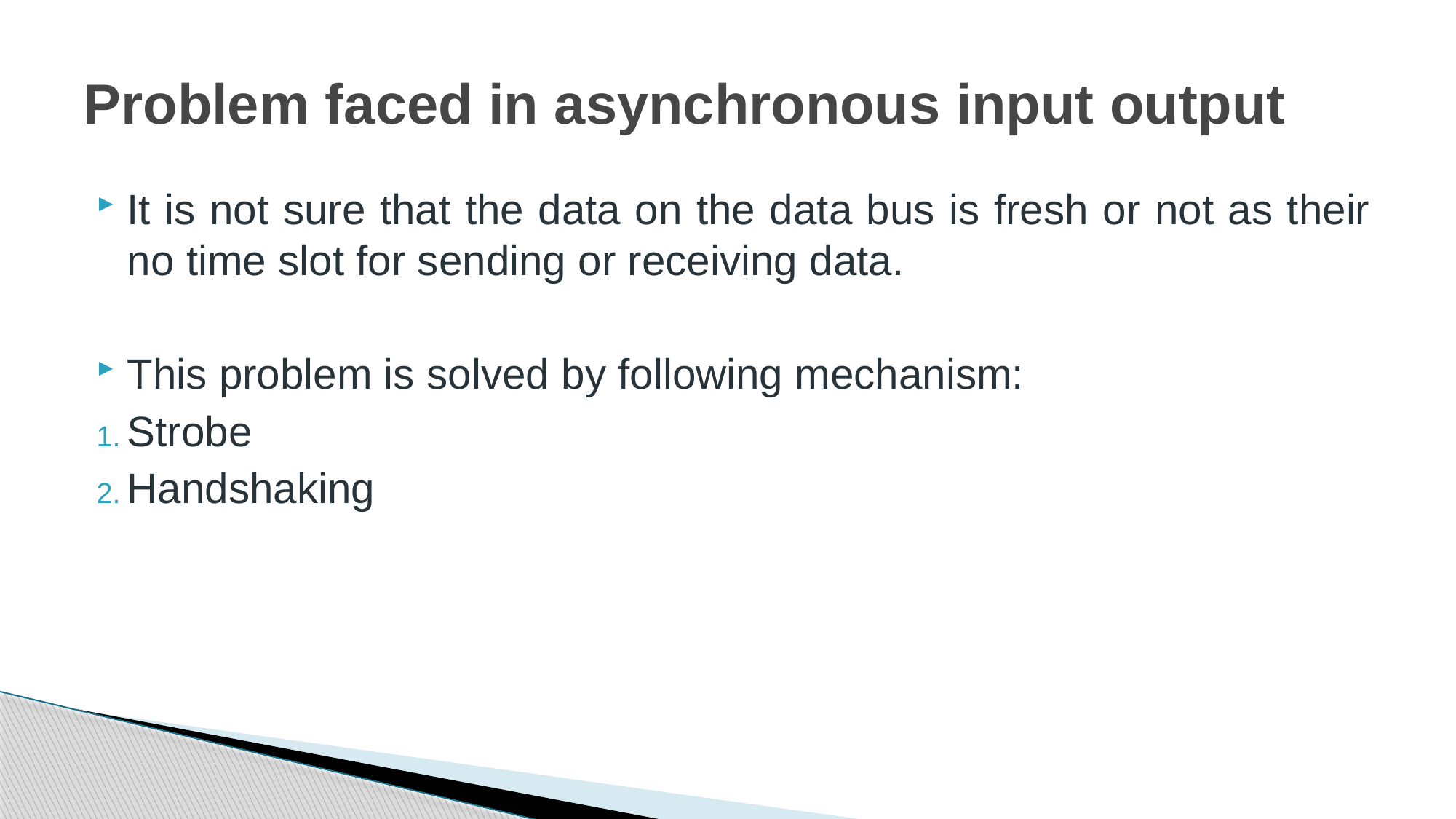

# Problem faced in asynchronous input output
It is not sure that the data on the data bus is fresh or not as their no time slot for sending or receiving data.

This problem is solved by following mechanism:
Strobe
Handshaking